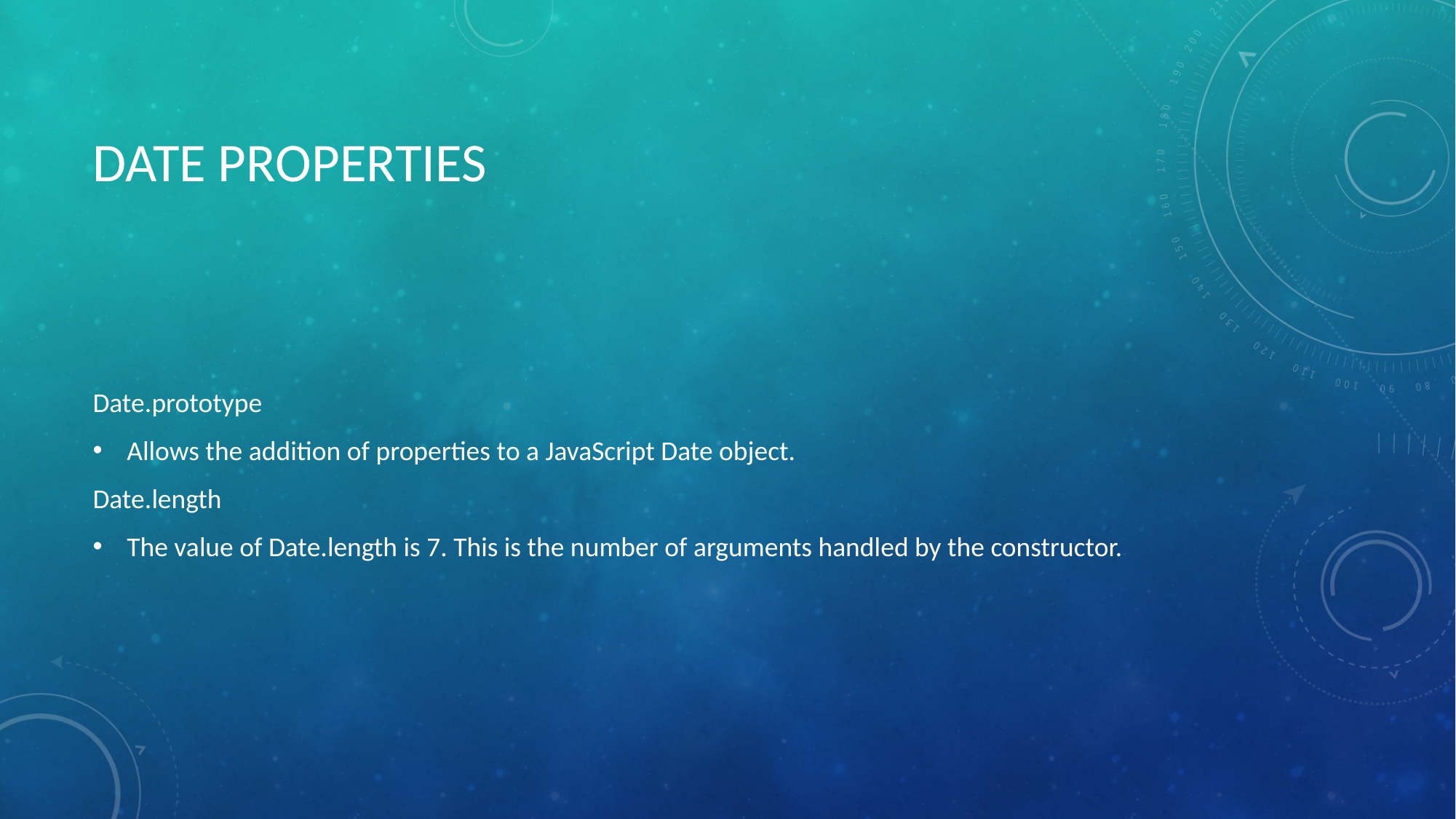

# Date Properties
Date.prototype
Allows the addition of properties to a JavaScript Date object.
Date.length
The value of Date.length is 7. This is the number of arguments handled by the constructor.